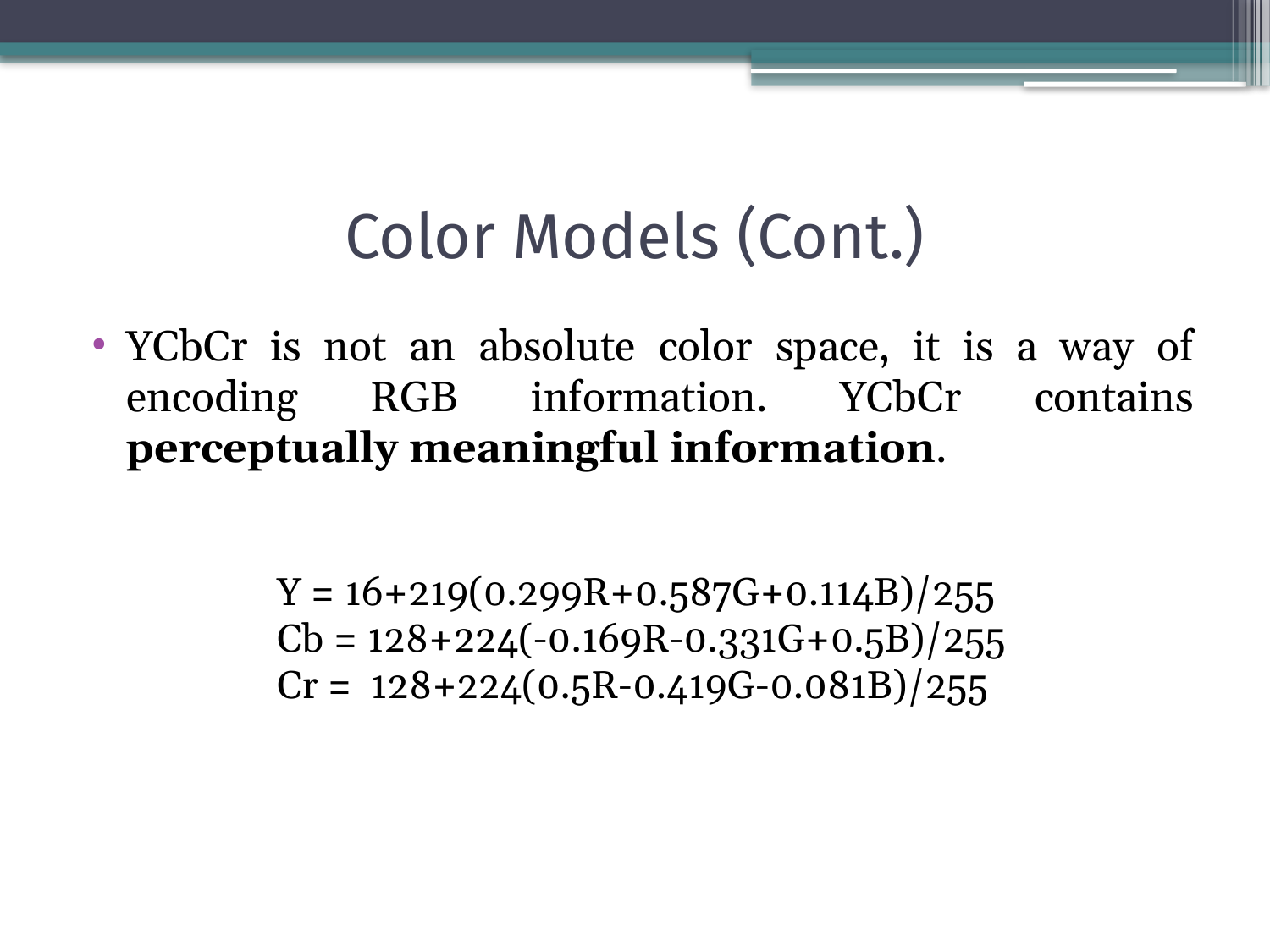

# Color Models (Cont.)
YCbCr is not an absolute color space, it is a way of encoding RGB information. YCbCr contains perceptually meaningful information.
Y = 16+219(0.299R+0.587G+0.114B)/255
Cb = 128+224(-0.169R-0.331G+0.5B)/255
Cr =  128+224(0.5R-0.419G-0.081B)/255